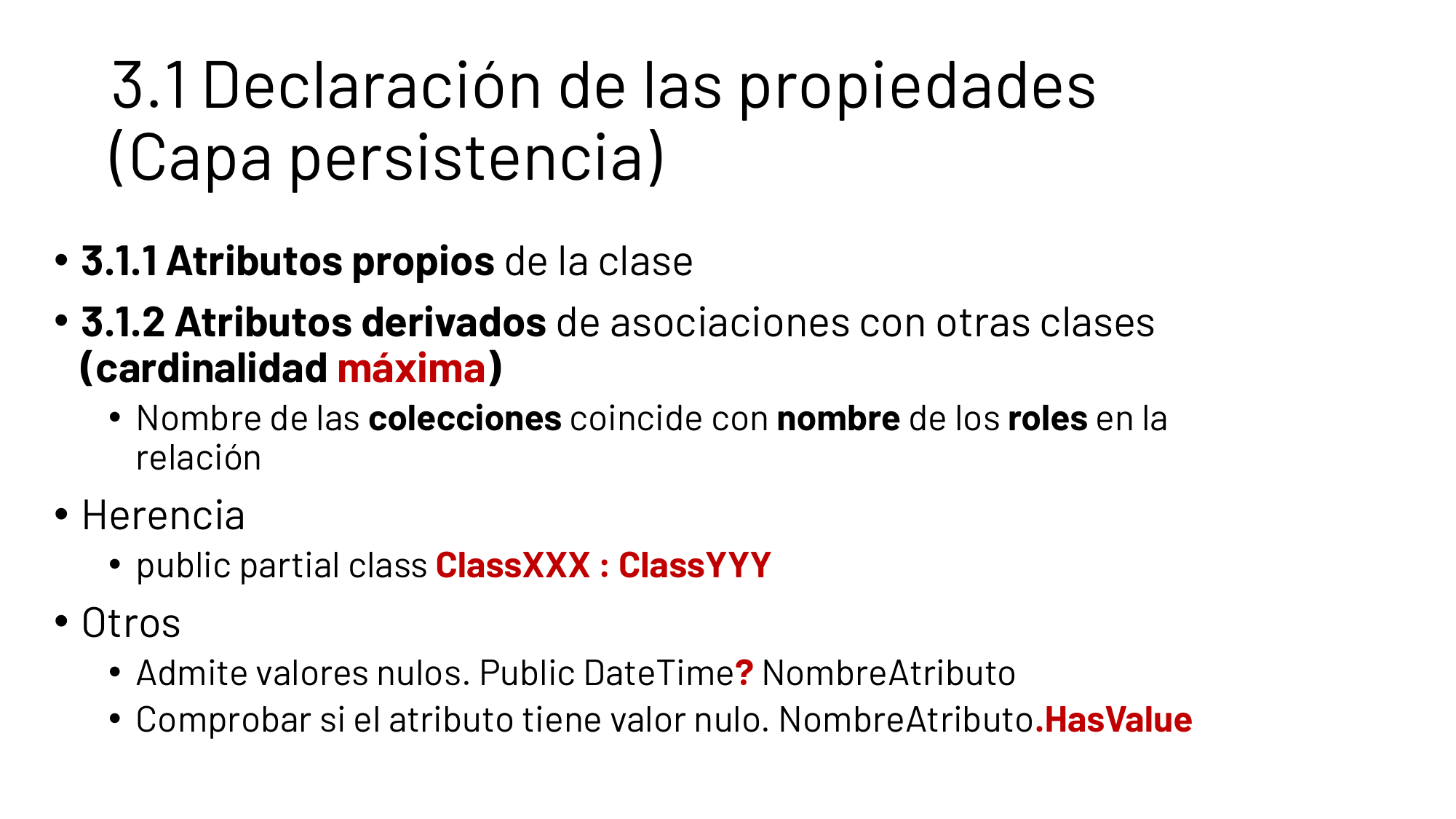

# 3.1 Declaración de las propiedades (Capa persistencia)
3.1.1 Atributos propios de la clase
3.1.2 Atributos derivados de asociaciones con otras clases (cardinalidad máxima)
Nombre de las colecciones coincide con nombre de los roles en la relación
Herencia
public partial class ClassXXX : ClassYYY
Otros
Admite valores nulos. Public DateTime? NombreAtributo
Comprobar si el atributo tiene valor nulo. NombreAtributo.HasValue